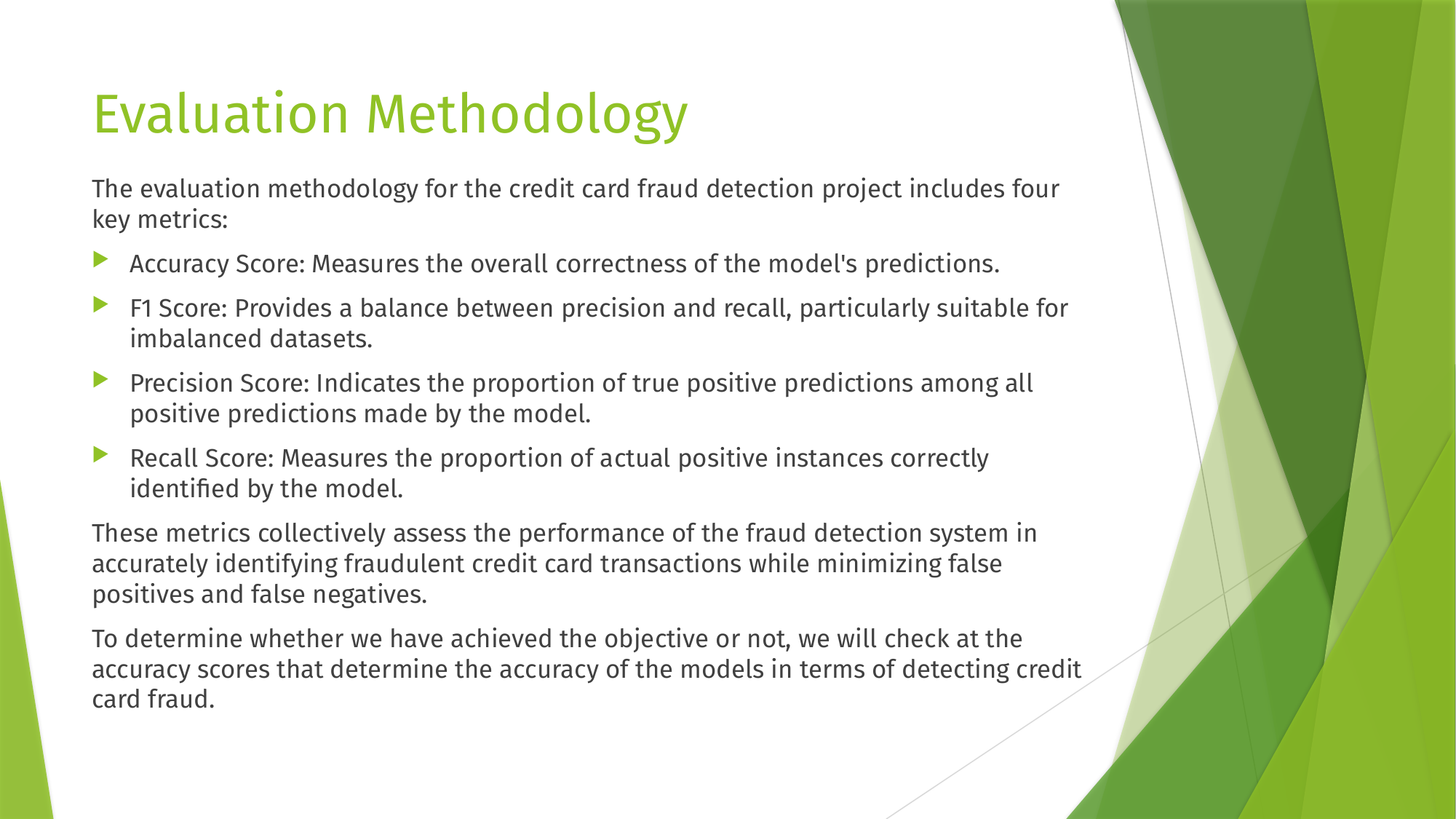

# Evaluation Methodology
The evaluation methodology for the credit card fraud detection project includes four key metrics:
Accuracy Score: Measures the overall correctness of the model's predictions.
F1 Score: Provides a balance between precision and recall, particularly suitable for imbalanced datasets.
Precision Score: Indicates the proportion of true positive predictions among all positive predictions made by the model.
Recall Score: Measures the proportion of actual positive instances correctly identified by the model.
These metrics collectively assess the performance of the fraud detection system in accurately identifying fraudulent credit card transactions while minimizing false positives and false negatives.
To determine whether we have achieved the objective or not, we will check at the accuracy scores that determine the accuracy of the models in terms of detecting credit card fraud.